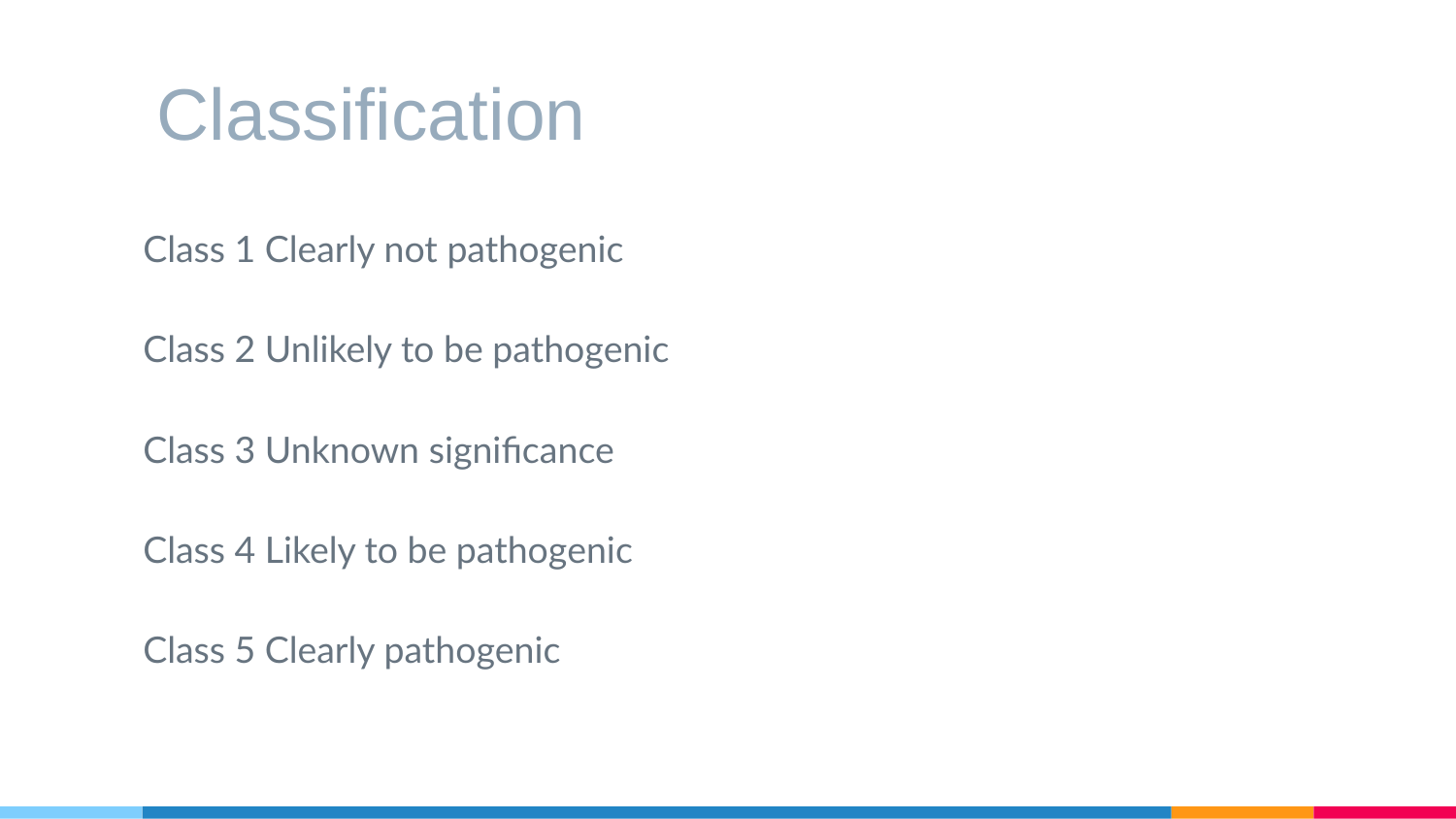

# Classification
Class 1 Clearly not pathogenic

Class 2 Unlikely to be pathogenic

Class 3 Unknown significance

Class 4 Likely to be pathogenic

Class 5 Clearly pathogenic